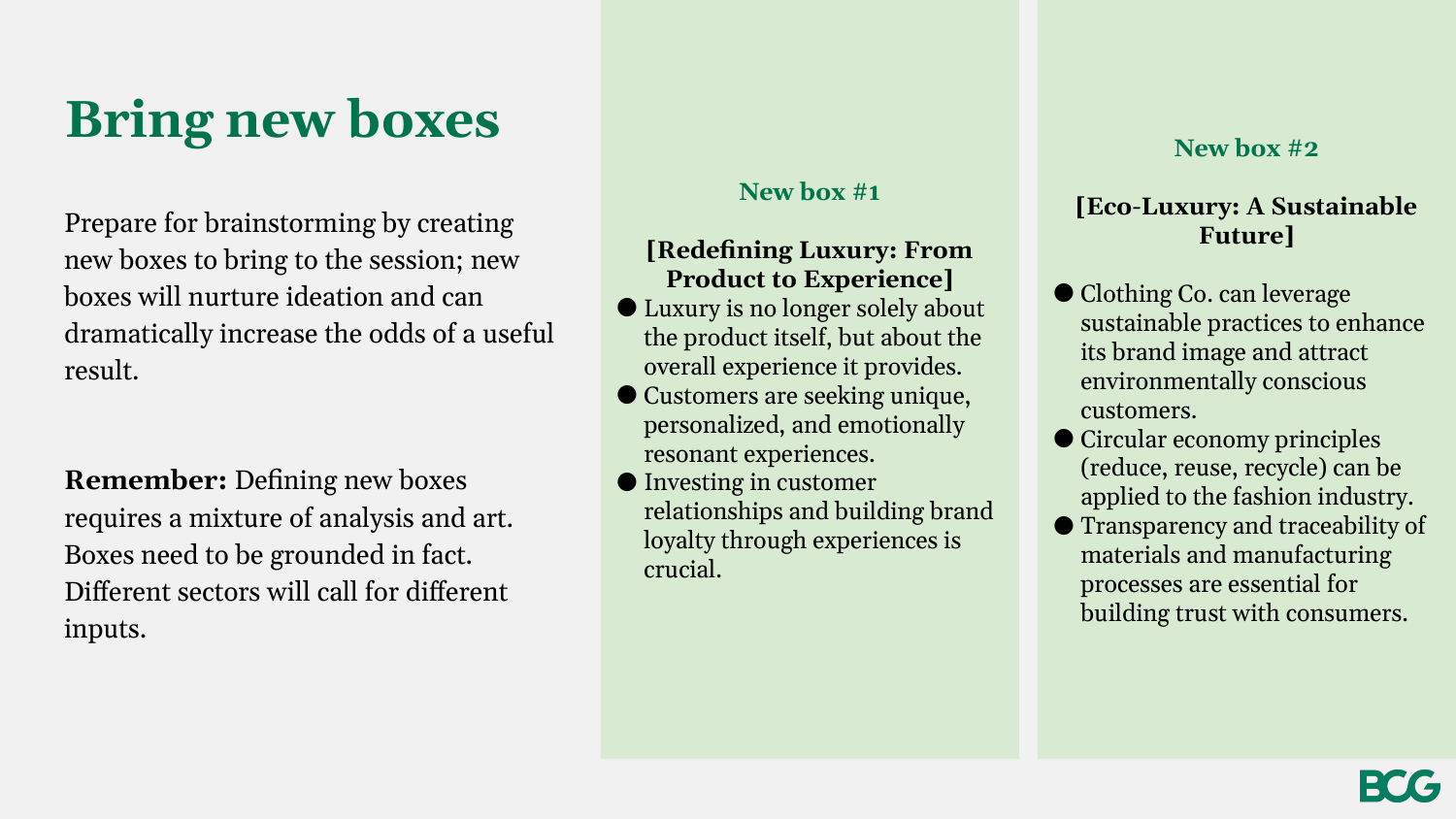

New box #1

[Redefining Luxury: From Product to Experience]
Luxury is no longer solely about the product itself, but about the overall experience it provides.
Customers are seeking unique, personalized, and emotionally resonant experiences.
Investing in customer relationships and building brand loyalty through experiences is crucial.
New box #2

[Eco-Luxury: A Sustainable Future]

Clothing Co. can leverage sustainable practices to enhance its brand image and attract environmentally conscious customers.
Circular economy principles (reduce, reuse, recycle) can be applied to the fashion industry.
Transparency and traceability of materials and manufacturing processes are essential for building trust with consumers.
# Bring new boxes
Prepare for brainstorming by creating new boxes to bring to the session; new boxes will nurture ideation and can dramatically increase the odds of a useful result.

Remember: Defining new boxes requires a mixture of analysis and art. Boxes need to be grounded in fact. Different sectors will call for different inputs.